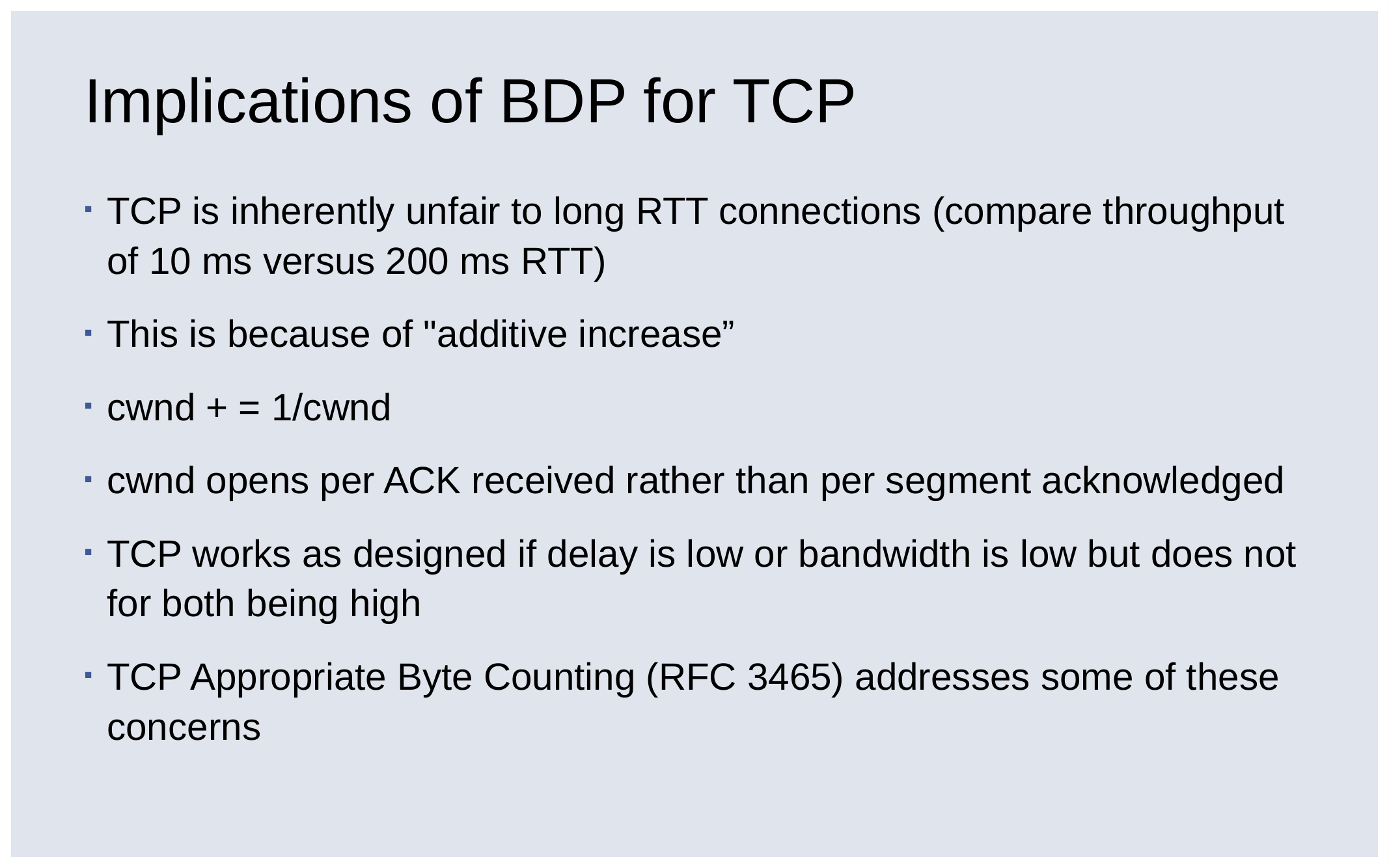

# Implications of BDP for TCP
TCP is inherently unfair to long RTT connections (compare throughput of 10 ms versus 200 ms RTT)
This is because of "additive increase”
cwnd + = 1/cwnd
cwnd opens per ACK received rather than per segment acknowledged
TCP works as designed if delay is low or bandwidth is low but does not for both being high
TCP Appropriate Byte Counting (RFC 3465) addresses some of these concerns